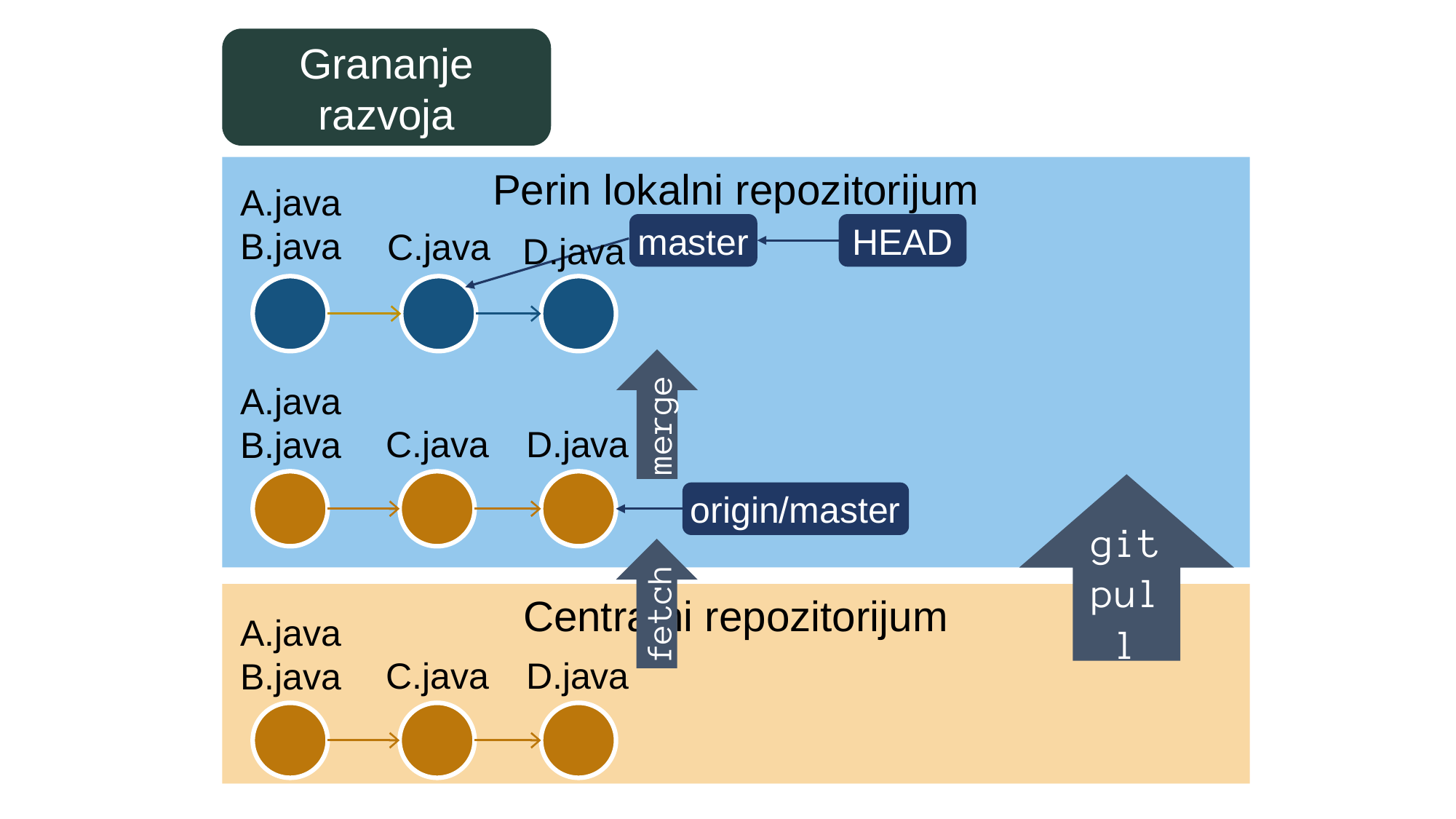

Grananje razvoja
Skalabilnost
Perin lokalni repozitorijum
A.java
B.java
master
HEAD
C.java
D.java

A.java
B.java
merge
C.java
D.java
git pull

origin/master
fetch
Centralni repozitorijum
A.java
B.java
C.java
D.java